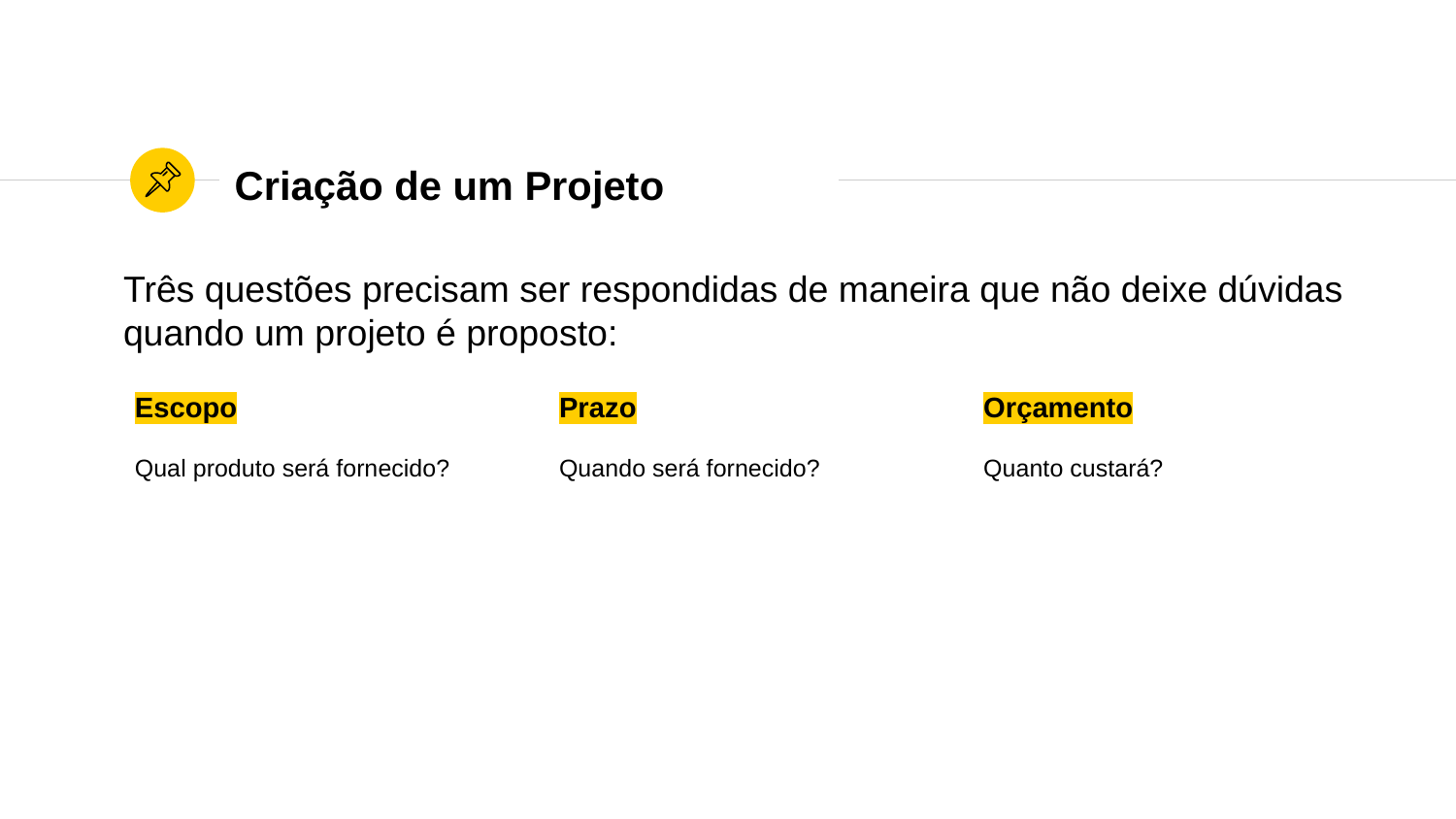

# Criação de um Projeto

Três questões precisam ser respondidas de maneira que não deixe dúvidas quando um projeto é proposto:
Orçamento

Quanto custará?
Escopo

Qual produto será fornecido?
Prazo

Quando será fornecido?